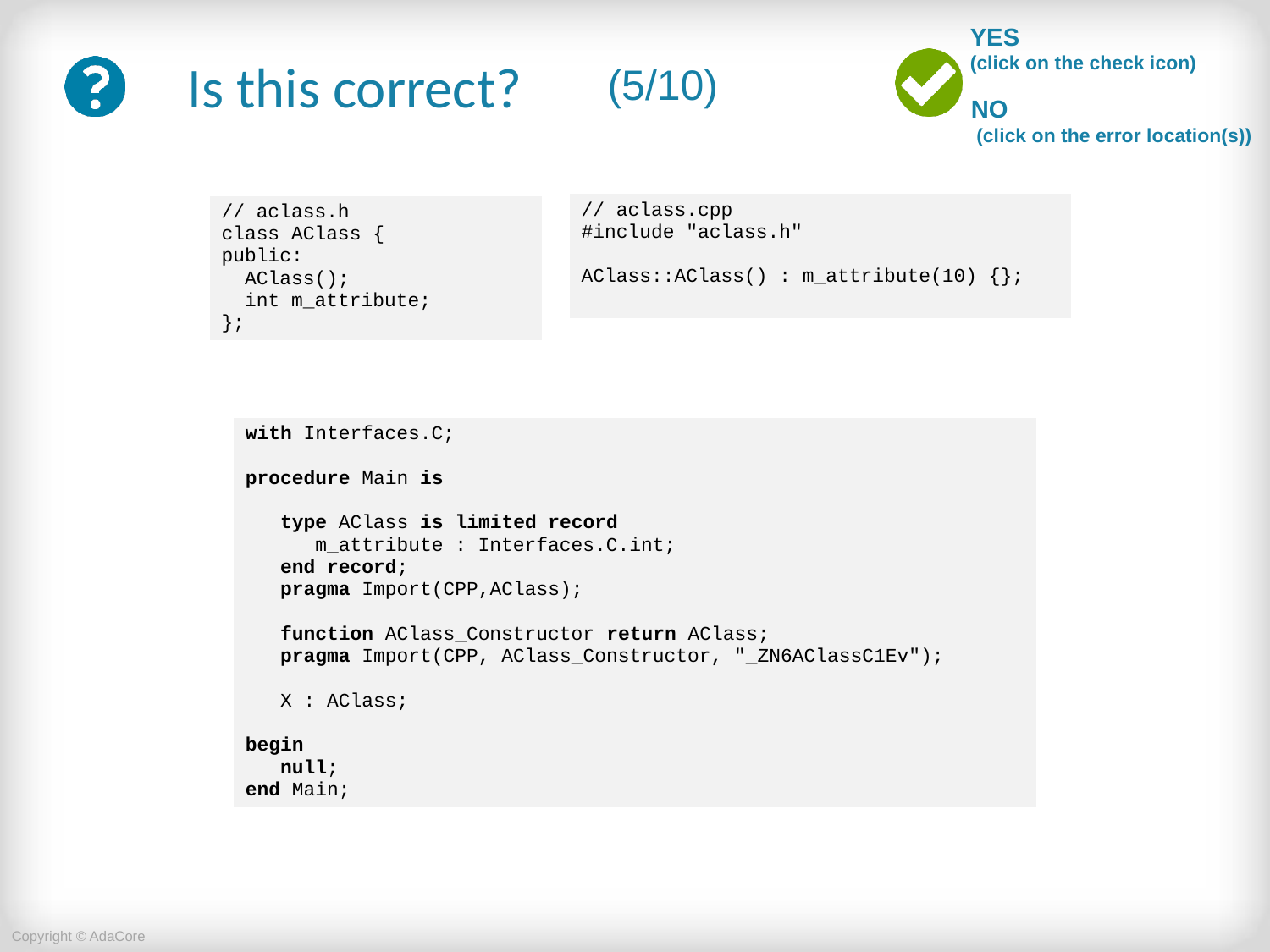

# (5/10)
| // aclass.cpp #include "aclass.h" AClass::AClass() : m\_attribute(10) {}; |
| --- |
| // aclass.h class AClass { public: AClass(); int m\_attribute; }; |
| --- |
| with Interfaces.C; procedure Main is type AClass is limited record m\_attribute : Interfaces.C.int; end record; pragma Import(CPP,AClass); function AClass\_Constructor return AClass; pragma Import(CPP, AClass\_Constructor, "\_ZN6AClassC1Ev"); X : AClass; begin null; end Main; |
| --- |